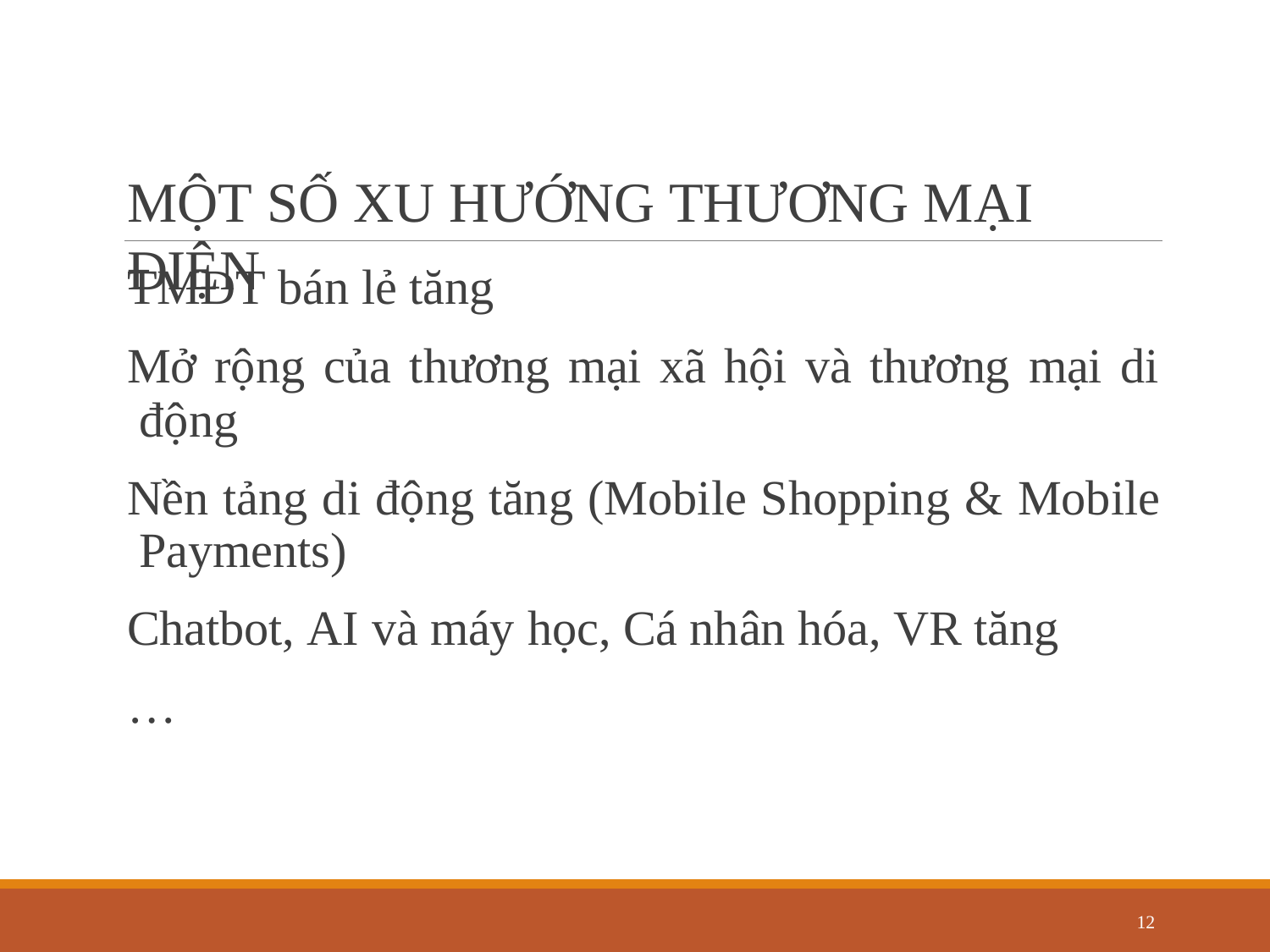

# MỘT SỐ XU HƯỚNG THƯƠNG MẠI ĐIỆN
TMĐT bán lẻ tăng
Mở rộng của thương mại xã hội và thương mại di  động
Nền tảng di động tăng (Mobile Shopping & Mobile  Payments)
Chatbot, AI và máy học, Cá nhân hóa, VR tăng
…
12